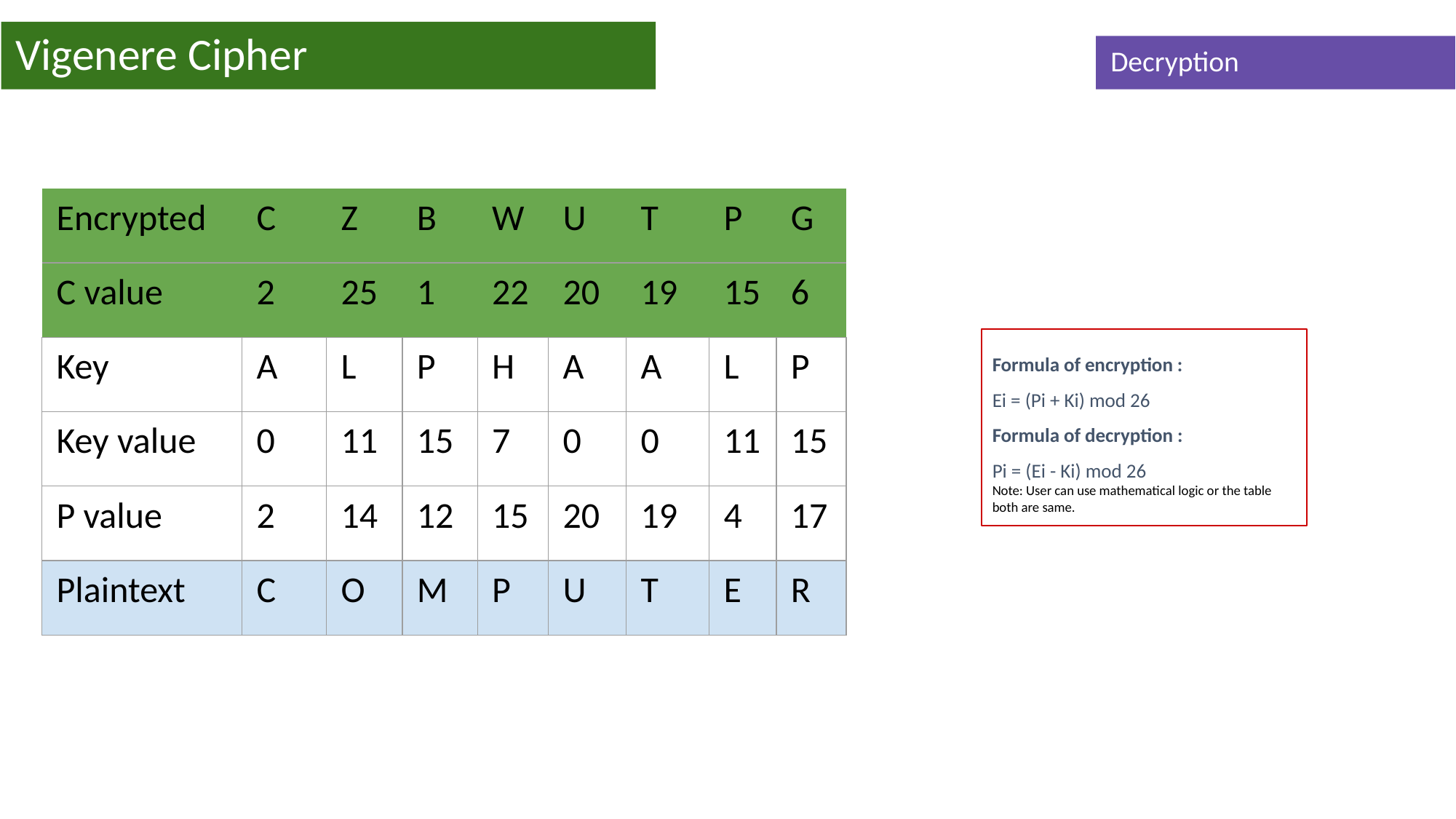

# Vigenere Cipher
Decryption
| Encrypted | C | Z | B | W | U | T | P | G |
| --- | --- | --- | --- | --- | --- | --- | --- | --- |
| C value | 2 | 25 | 1 | 22 | 20 | 19 | 15 | 6 |
| Key | A | L | P | H | A | A | L | P |
| Key value | 0 | 11 | 15 | 7 | 0 | 0 | 11 | 15 |
| P value | 2 | 14 | 12 | 15 | 20 | 19 | 4 | 17 |
| Plaintext | C | O | M | P | U | T | E | R |
Formula of encryption :
Ei = (Pi + Ki) mod 26
Formula of decryption :
Pi = (Ei - Ki) mod 26
Note: User can use mathematical logic or the table both are same.